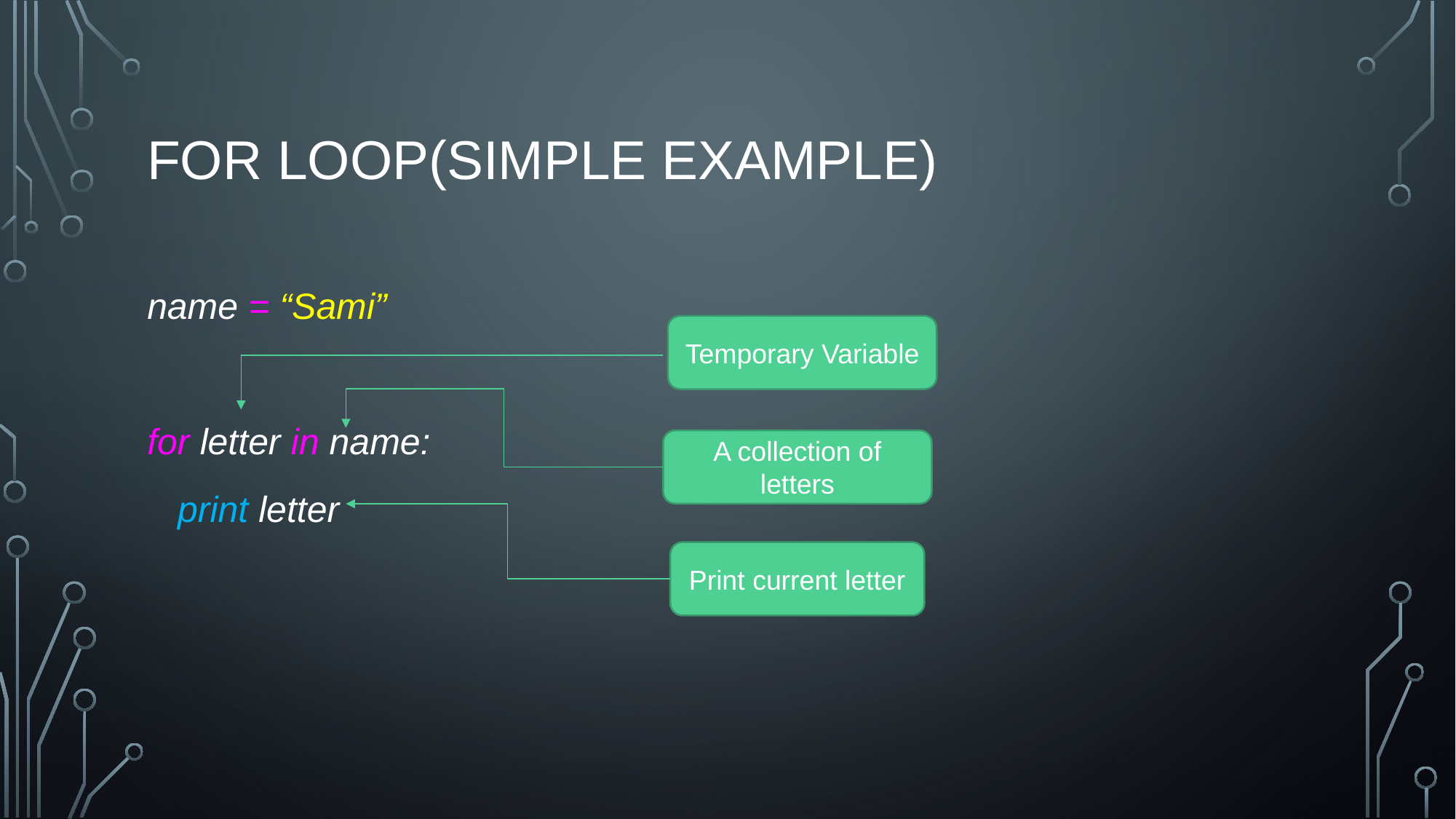

# For Loop(Simple Example)
name = “Sami”

for letter in name:
   print letter

Temporary Variable
A collection of letters
Print current letter